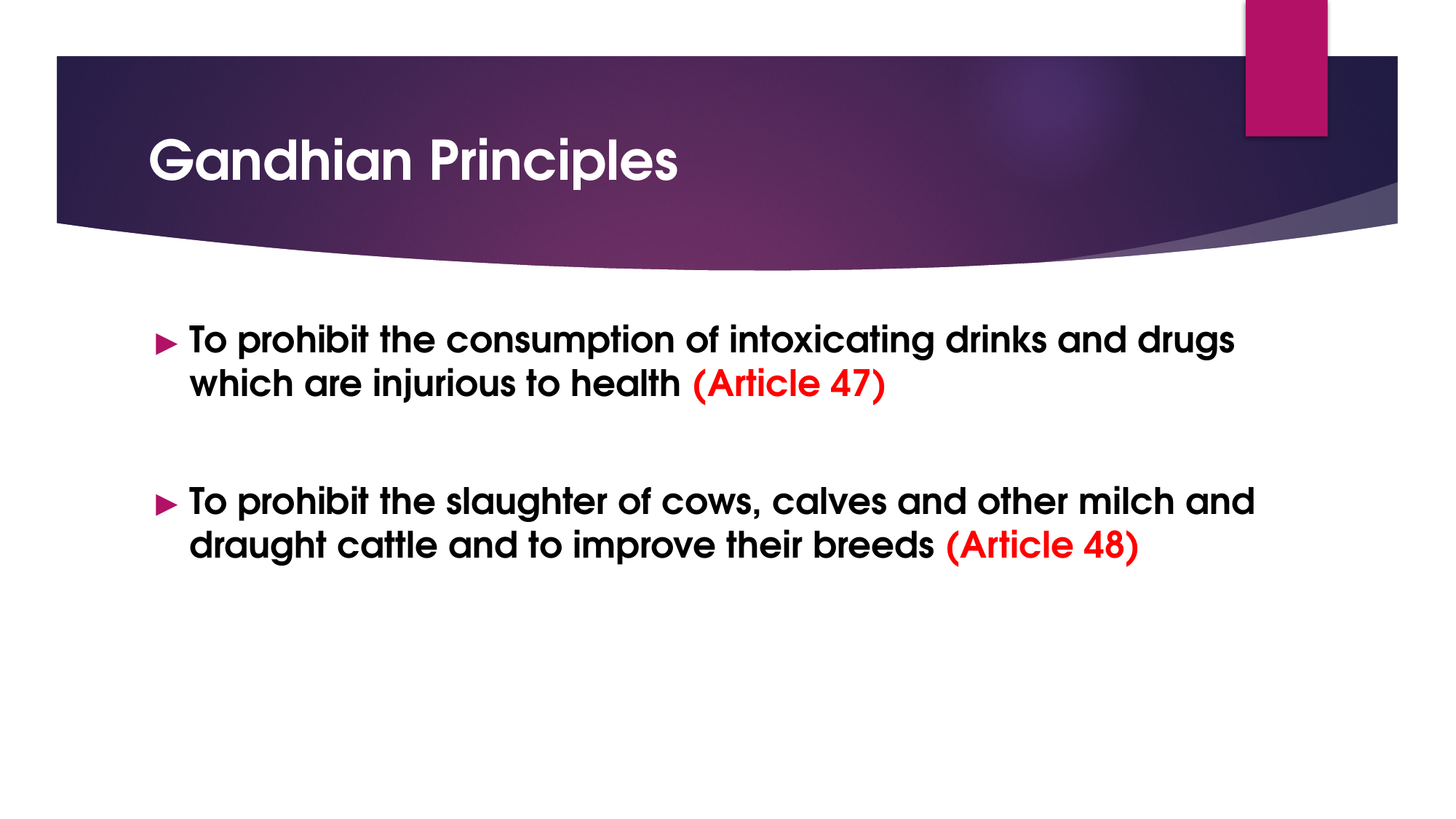

# Gandhian Principles
To prohibit the consumption of intoxicating drinks and drugs which are injurious to health (Article 47)

To prohibit the slaughter of cows, calves and other milch and draught cattle and to improve their breeds (Article 48)